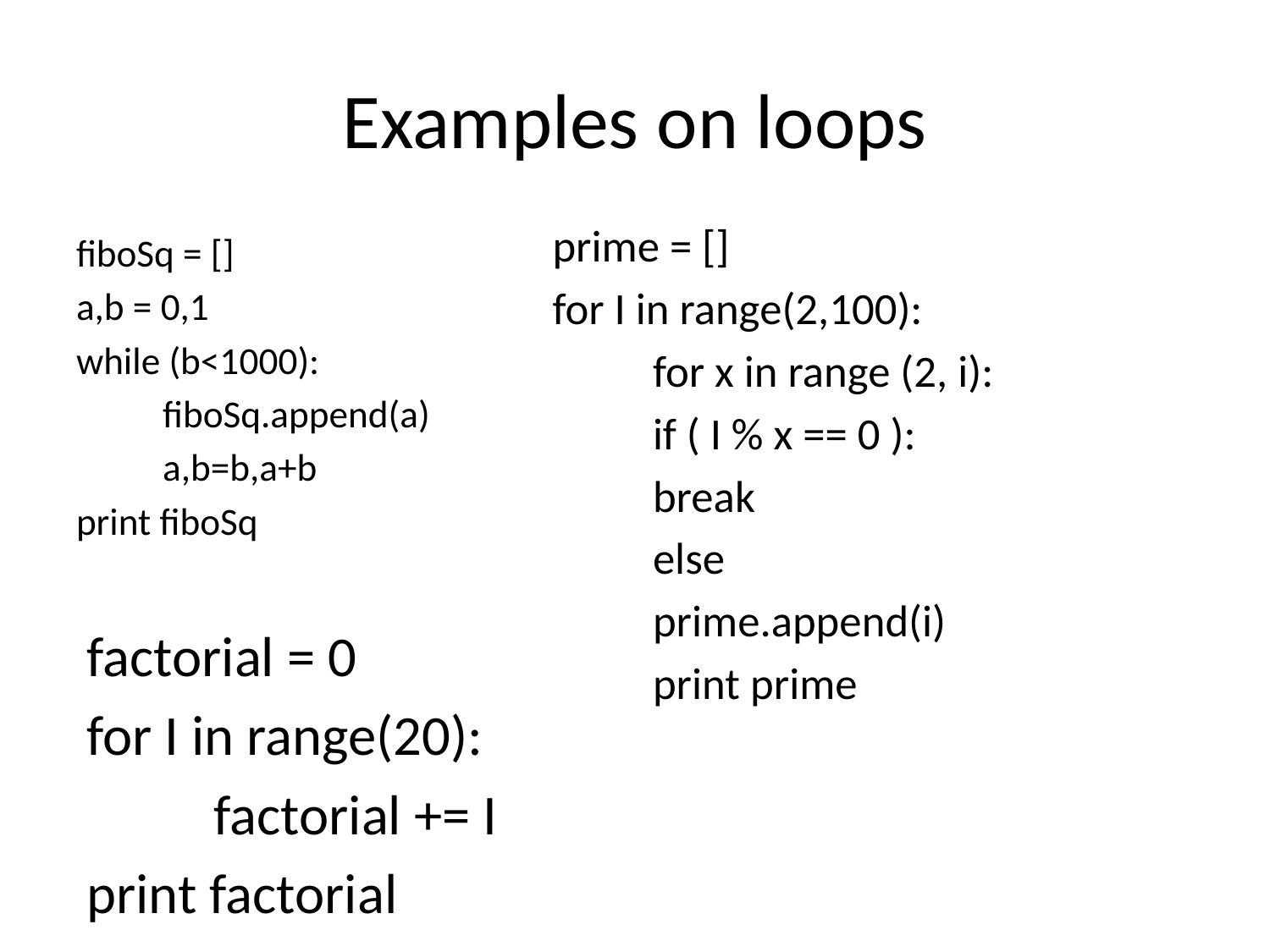

# Examples on loops
prime = []
for I in range(2,100):
	for x in range (2, i):
		if ( I % x == 0 ):
			break
		else
			prime.append(i)
	print prime

fiboSq = []
a,b = 0,1
while (b<1000):
	fiboSq.append(a)
	a,b=b,a+b
print fiboSq
factorial = 0
for I in range(20):
	factorial += I
print factorial